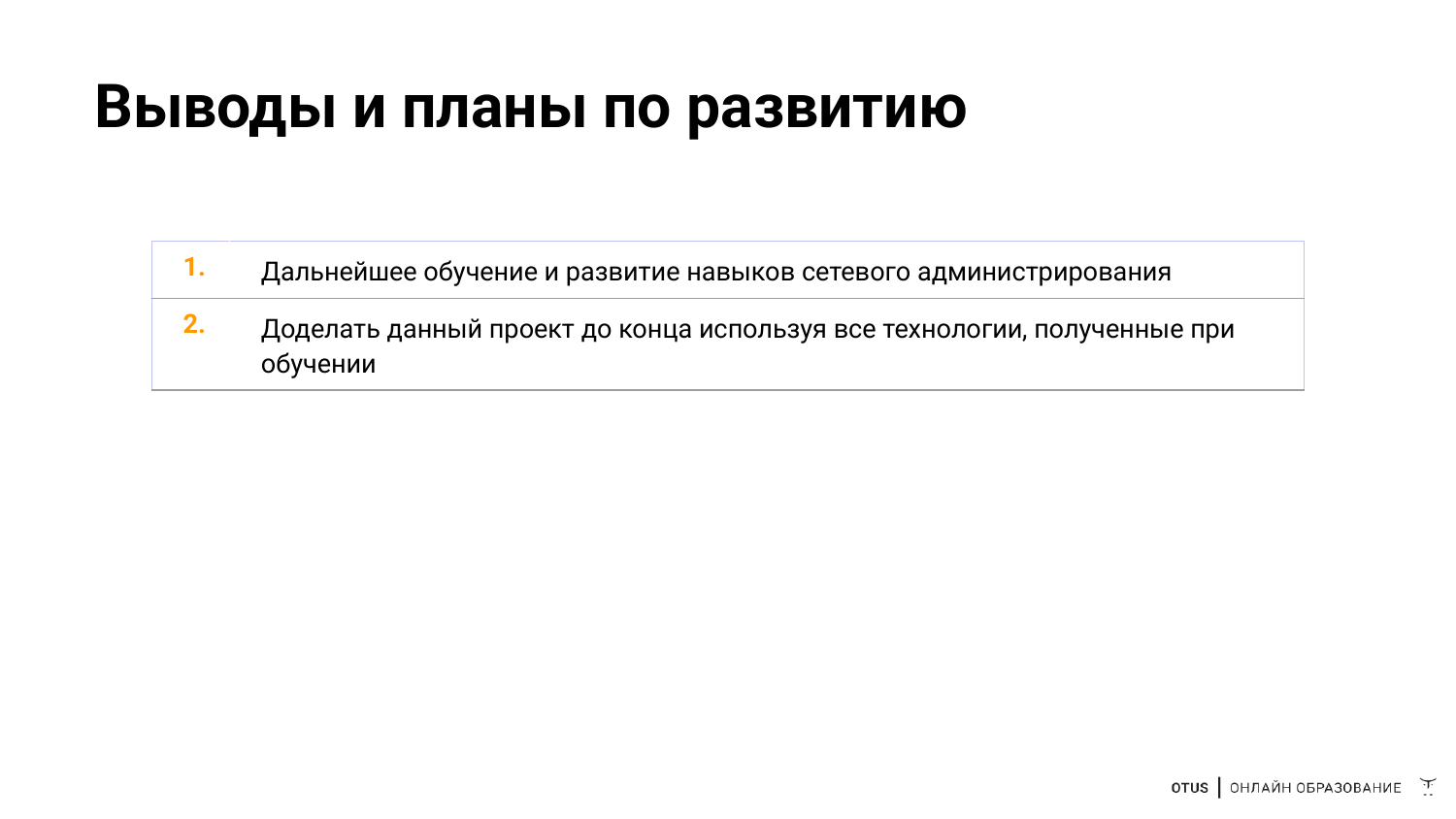

# Выводы и планы по развитию

| 1. | Дальнейшее обучение и развитие навыков сетевого администрирования |
| --- | --- |
| 2. | Доделать данный проект до конца используя все технологии, полученные при обучении |